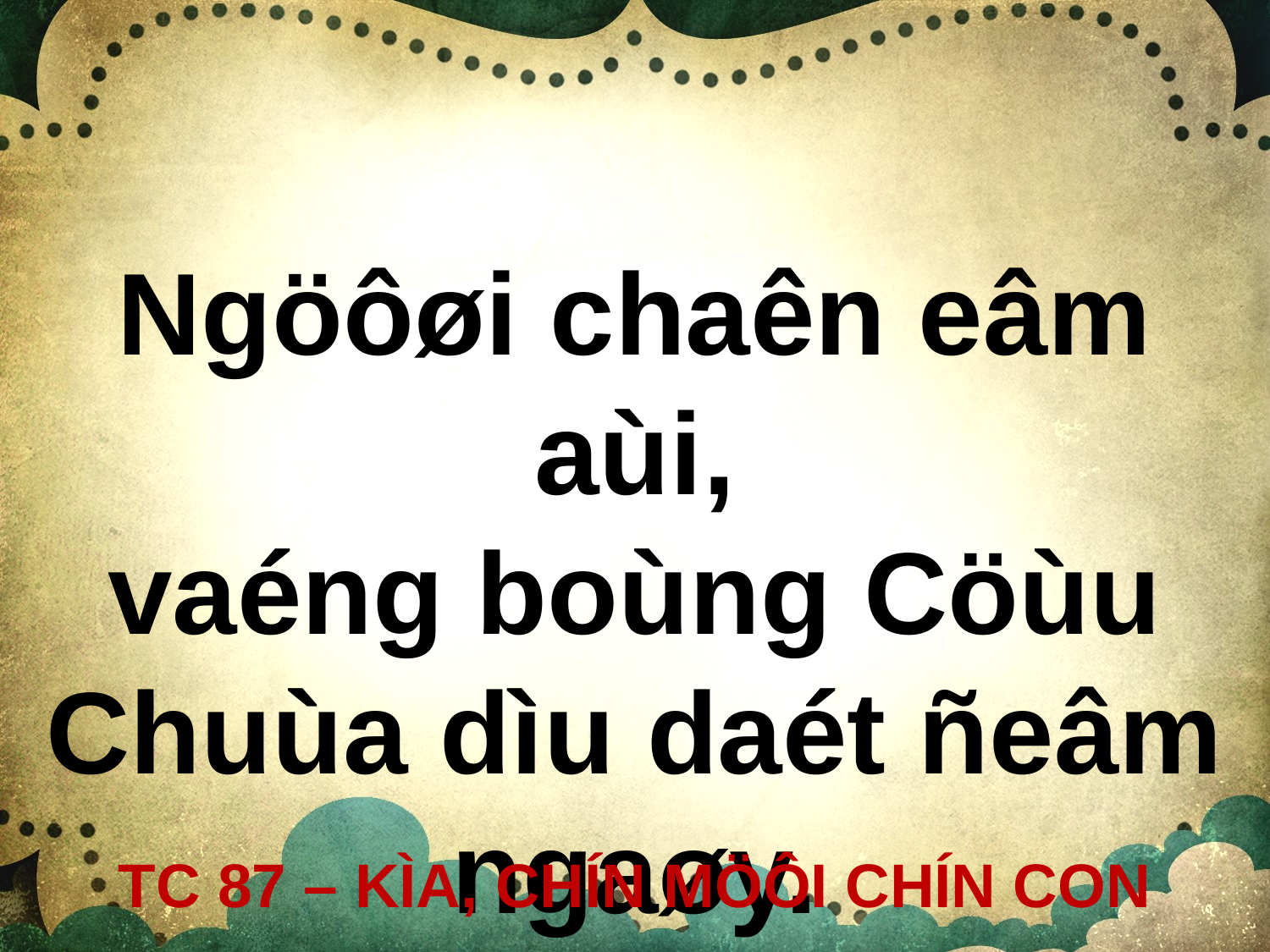

Ngöôøi chaên eâm aùi,
vaéng boùng Cöùu Chuùa dìu daét ñeâm ngaøy.
TC 87 – KÌA, CHÍN MÖÔI CHÍN CON